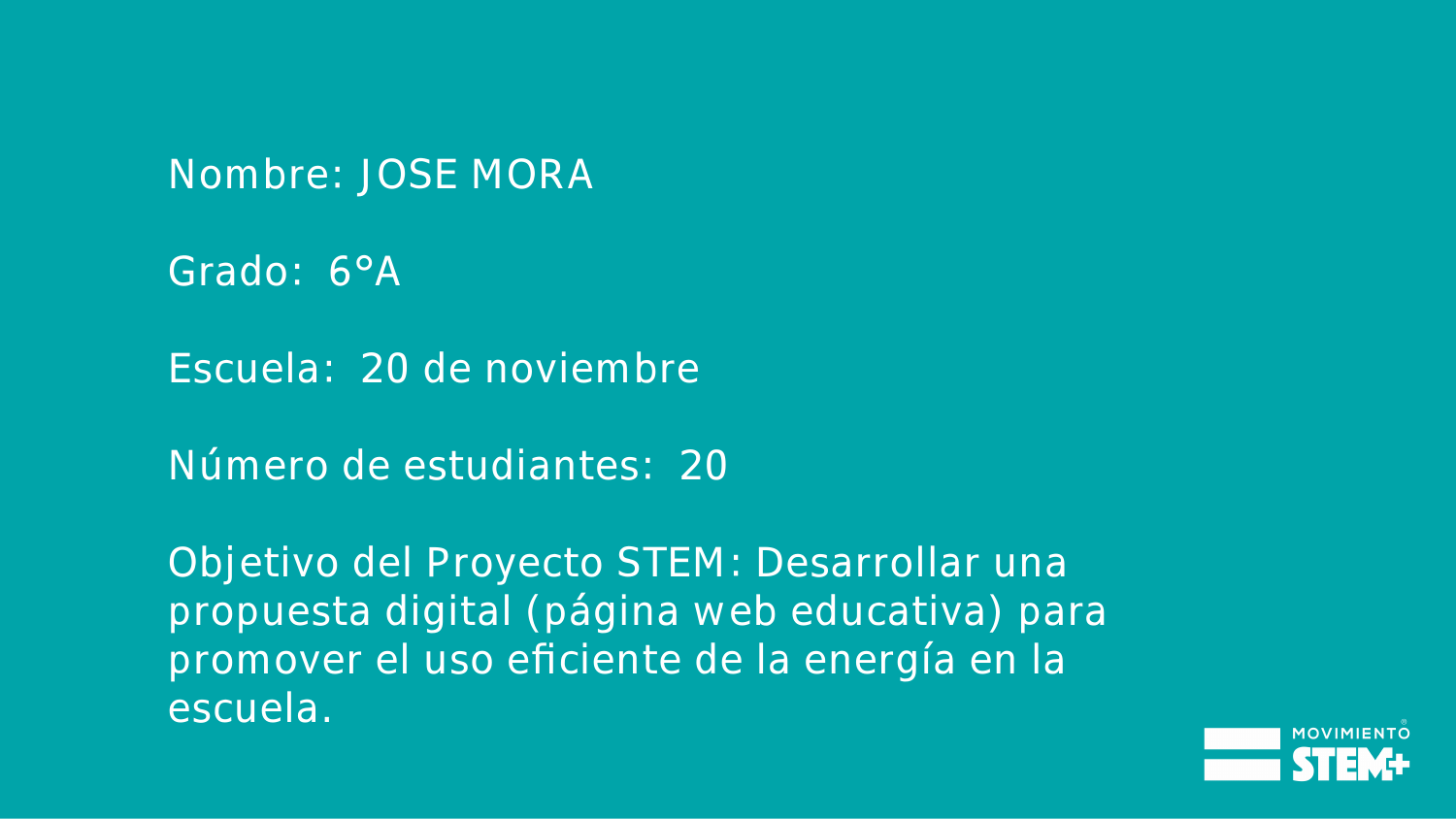

Nombre: JOSE MORA

Grado:  6°A

Escuela:  20 de noviembre

Número de estudiantes:  20

Objetivo del Proyecto STEM: Desarrollar una propuesta digital (página web educativa) para promover el uso eficiente de la energía en la escuela.